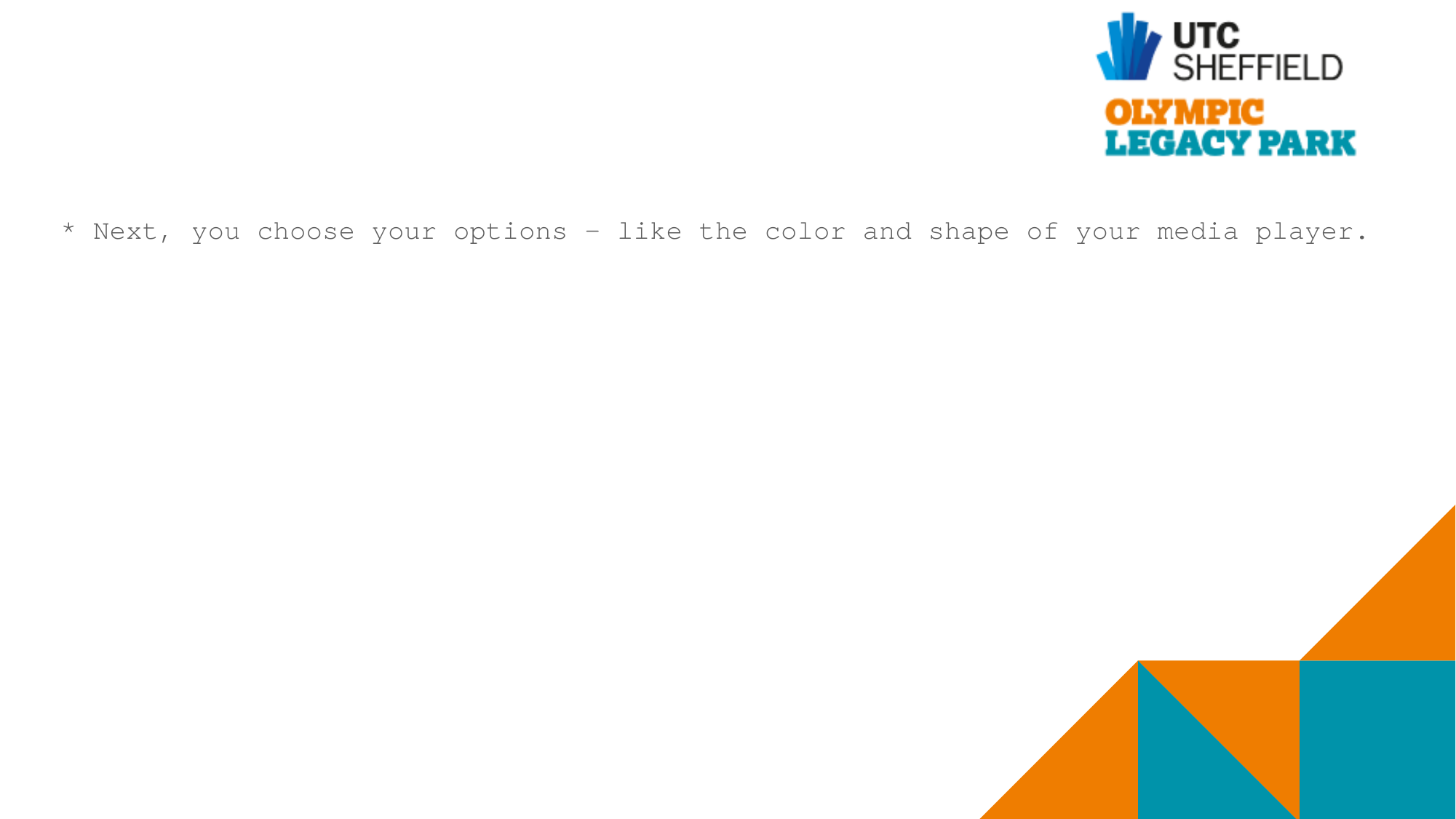

* Next, you choose your options - like the color and shape of your media player.